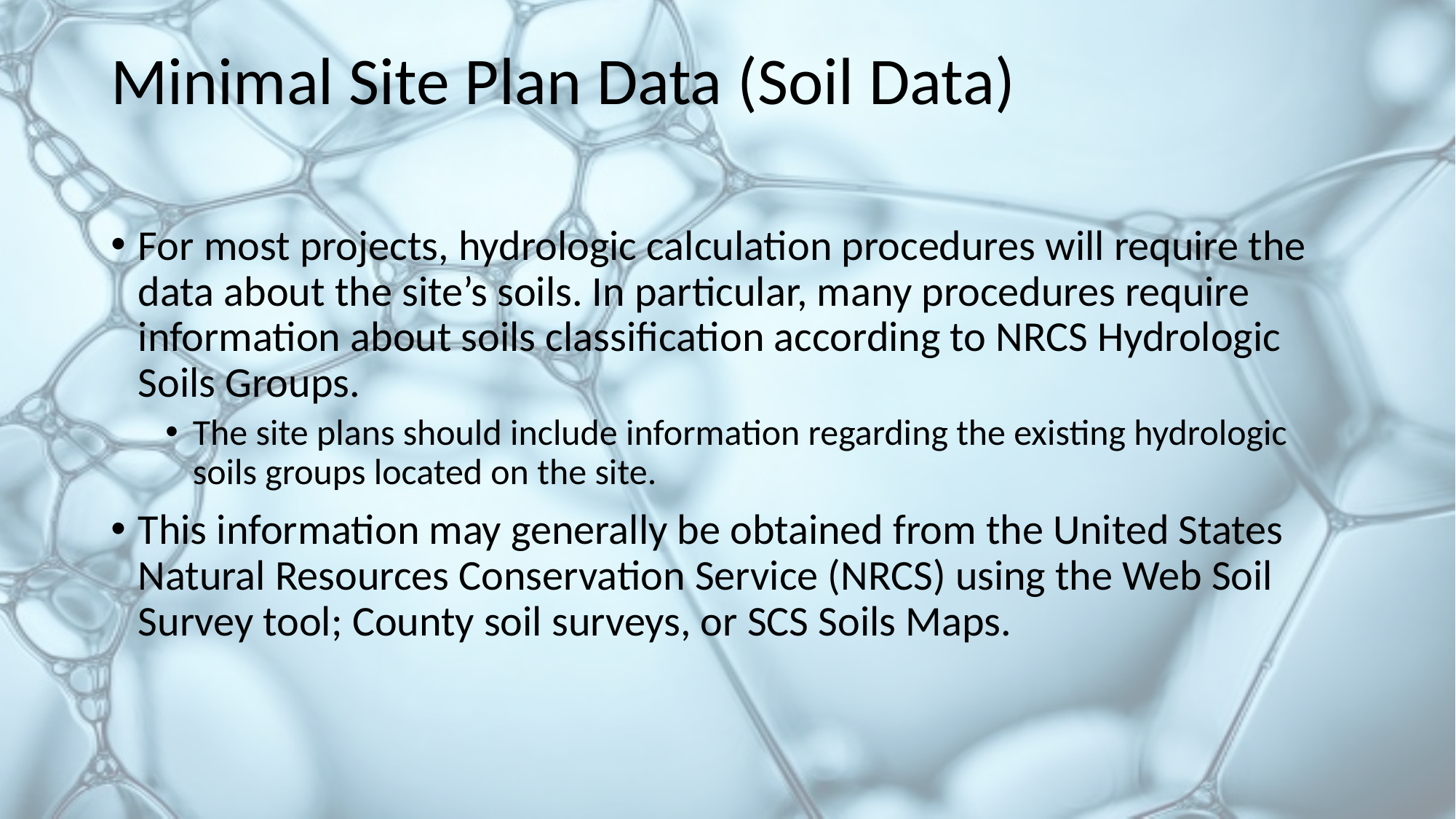

# Minimal Site Plan Data (Soil Data)
For most projects, hydrologic calculation procedures will require the data about the site’s soils. In particular, many procedures require information about soils classification according to NRCS Hydrologic Soils Groups.
The site plans should include information regarding the existing hydrologic soils groups located on the site.
This information may generally be obtained from the United States Natural Resources Conservation Service (NRCS) using the Web Soil Survey tool; County soil surveys, or SCS Soils Maps.